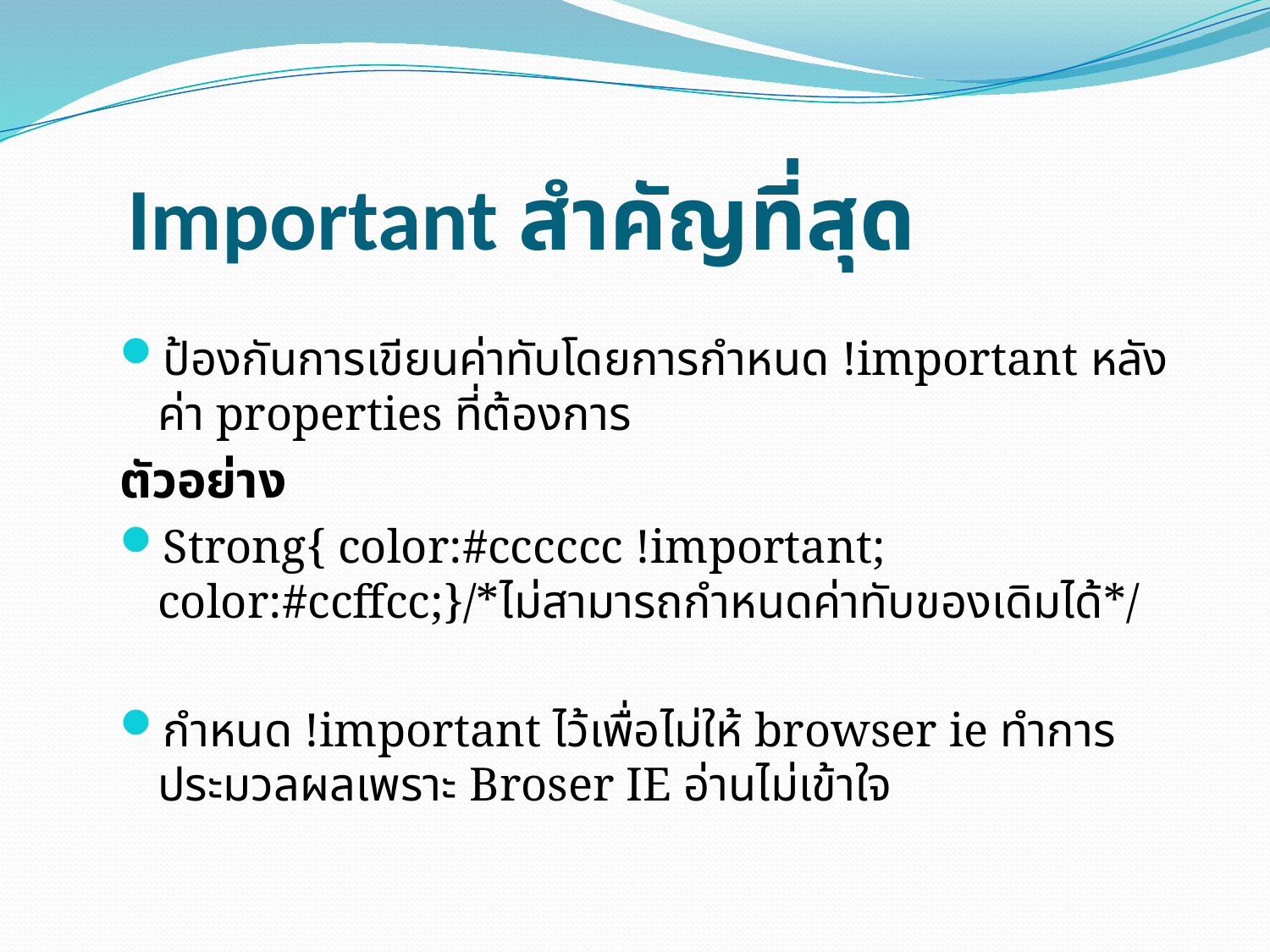

# Important สำคัญที่สุด
ป้องกันการเขียนค่าทับโดยการกำหนด !important หลังค่า properties ที่ต้องการ
ตัวอย่าง
Strong{ color:#cccccc !important; color:#ccffcc;}/*ไม่สามารถกำหนดค่าทับของเดิมได้*/

กำหนด !important ไว้เพื่อไม่ให้ browser ie ทำการประมวลผลเพราะ Broser IE อ่านไม่เข้าใจ